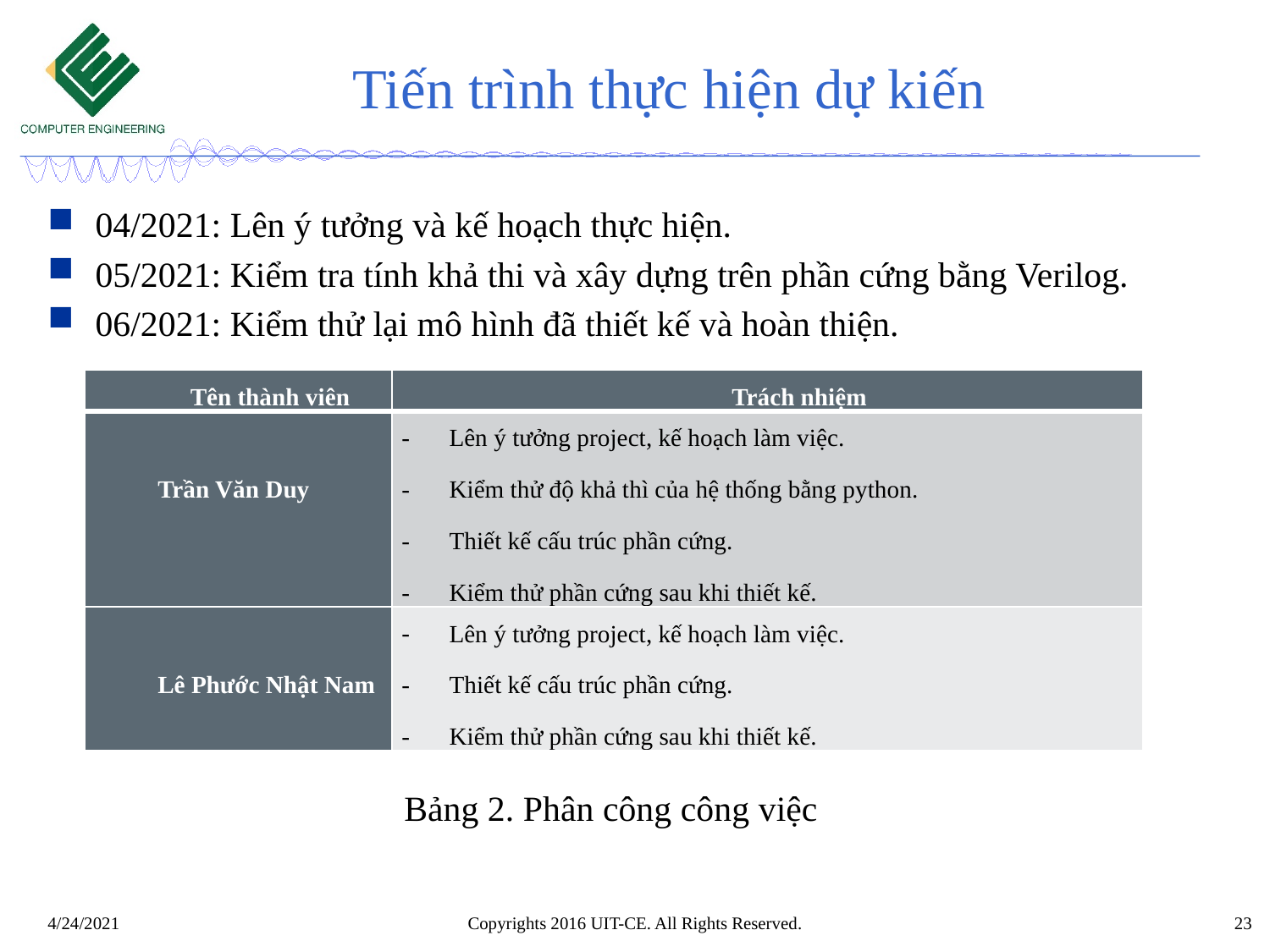

# Tiến trình thực hiện dự kiến
04/2021: Lên ý tưởng và kế hoạch thực hiện.
05/2021: Kiểm tra tính khả thi và xây dựng trên phần cứng bằng Verilog.
06/2021: Kiểm thử lại mô hình đã thiết kế và hoàn thiện.
| Tên thành viên | Trách nhiệm |
| --- | --- |
| Trần Văn Duy | Lên ý tưởng project, kế hoạch làm việc. Kiểm thử độ khả thì của hệ thống bằng python. Thiết kế cấu trúc phần cứng. Kiểm thử phần cứng sau khi thiết kế. |
| Lê Phước Nhật Nam | Lên ý tưởng project, kế hoạch làm việc. Thiết kế cấu trúc phần cứng. Kiểm thử phần cứng sau khi thiết kế. |
Bảng 2. Phân công công việc
Copyrights 2016 UIT-CE. All Rights Reserved.
4/24/2021
23